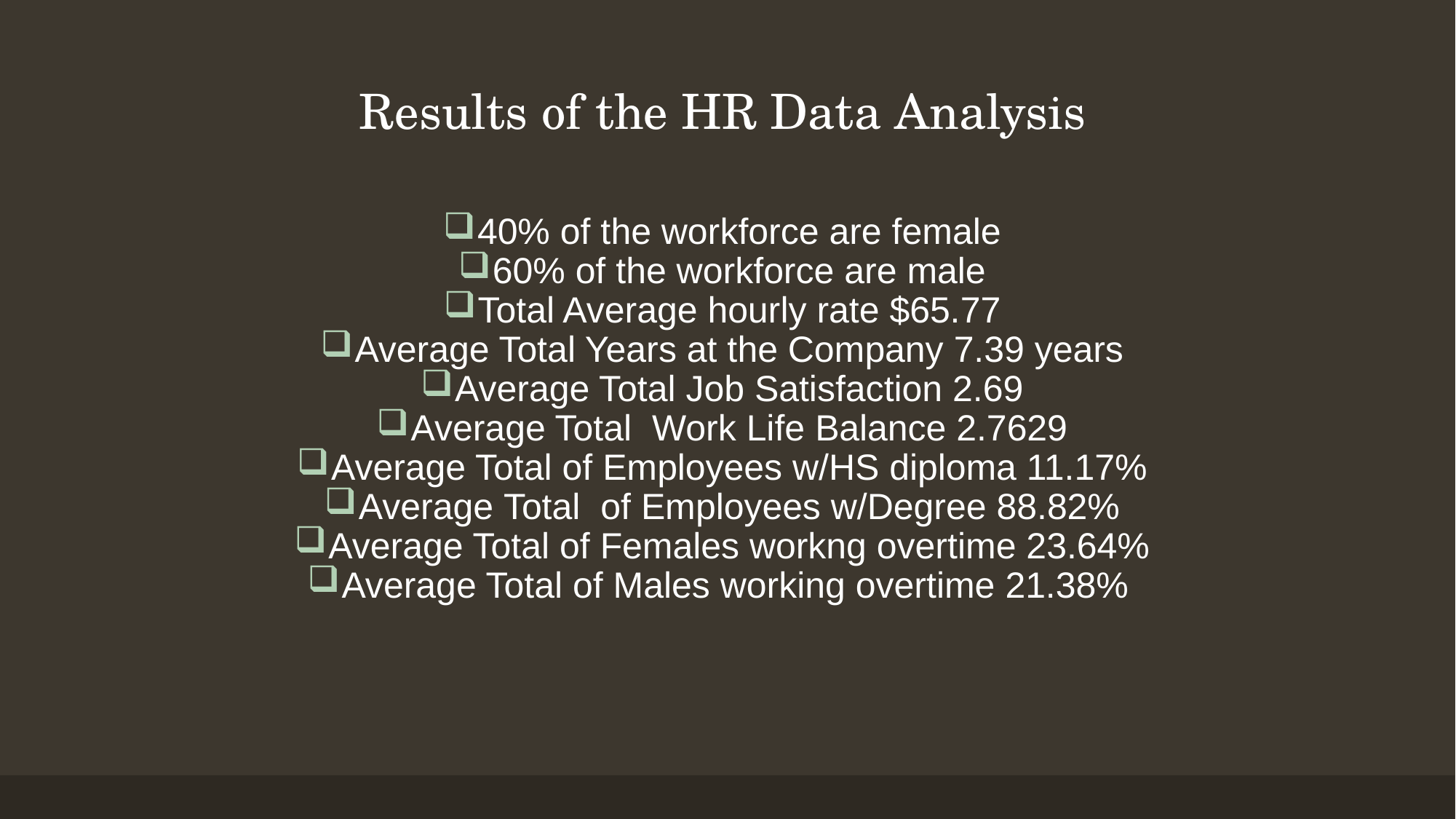

Results of the HR Data Analysis

40% of the workforce are female
60% of the workforce are male
Total Average hourly rate $65.77
Average Total Years at the Company 7.39 years
Average Total Job Satisfaction 2.69
Average Total  Work Life Balance 2.7629
Average Total of Employees w/HS diploma 11.17%
Average Total  of Employees w/Degree 88.82%
Average Total of Females workng overtime 23.64%
Average Total of Males working overtime 21.38%